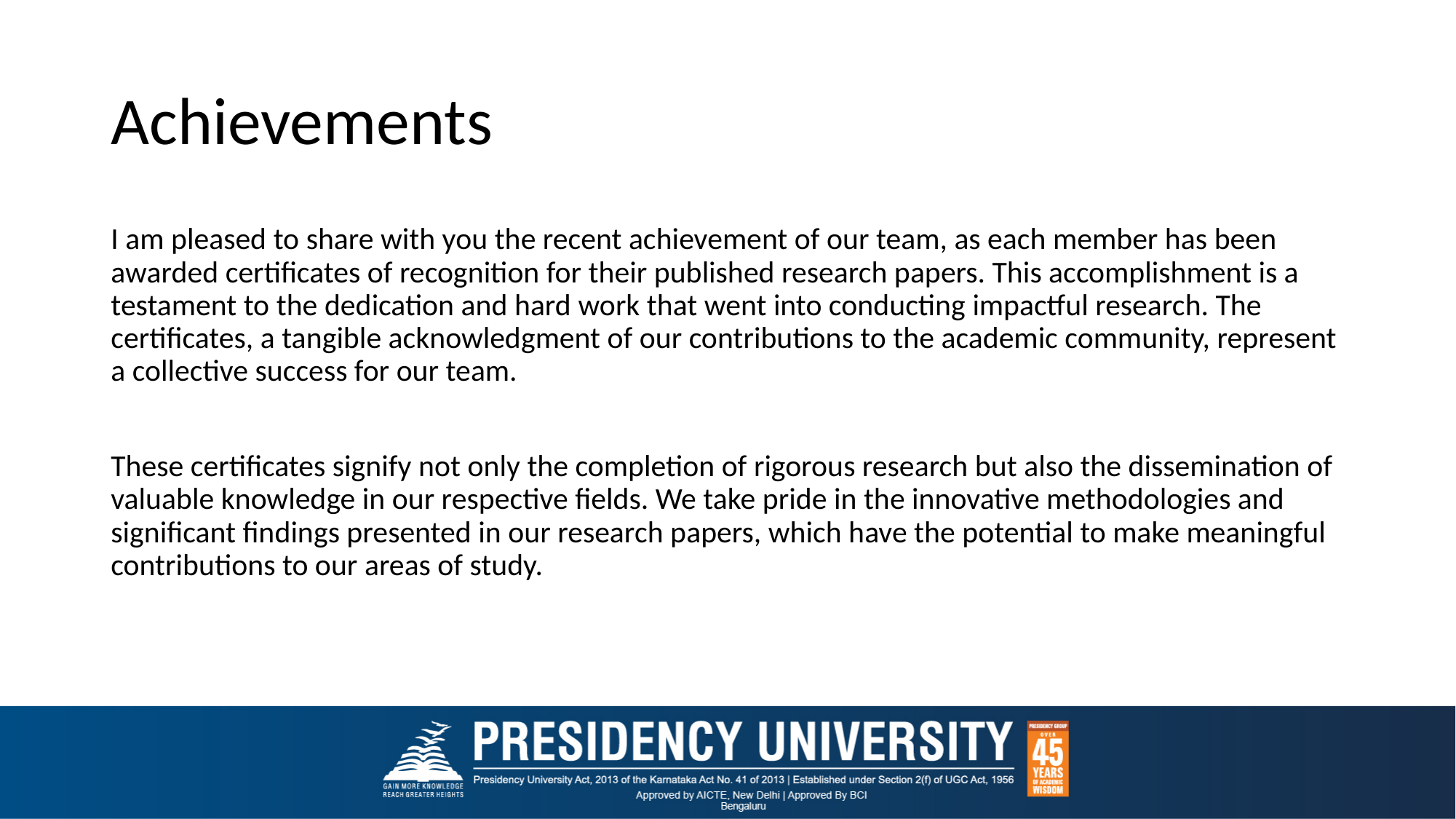

# Achievements
I am pleased to share with you the recent achievement of our team, as each member has been awarded certificates of recognition for their published research papers. This accomplishment is a testament to the dedication and hard work that went into conducting impactful research. The certificates, a tangible acknowledgment of our contributions to the academic community, represent a collective success for our team.

These certificates signify not only the completion of rigorous research but also the dissemination of valuable knowledge in our respective fields. We take pride in the innovative methodologies and significant findings presented in our research papers, which have the potential to make meaningful contributions to our areas of study.